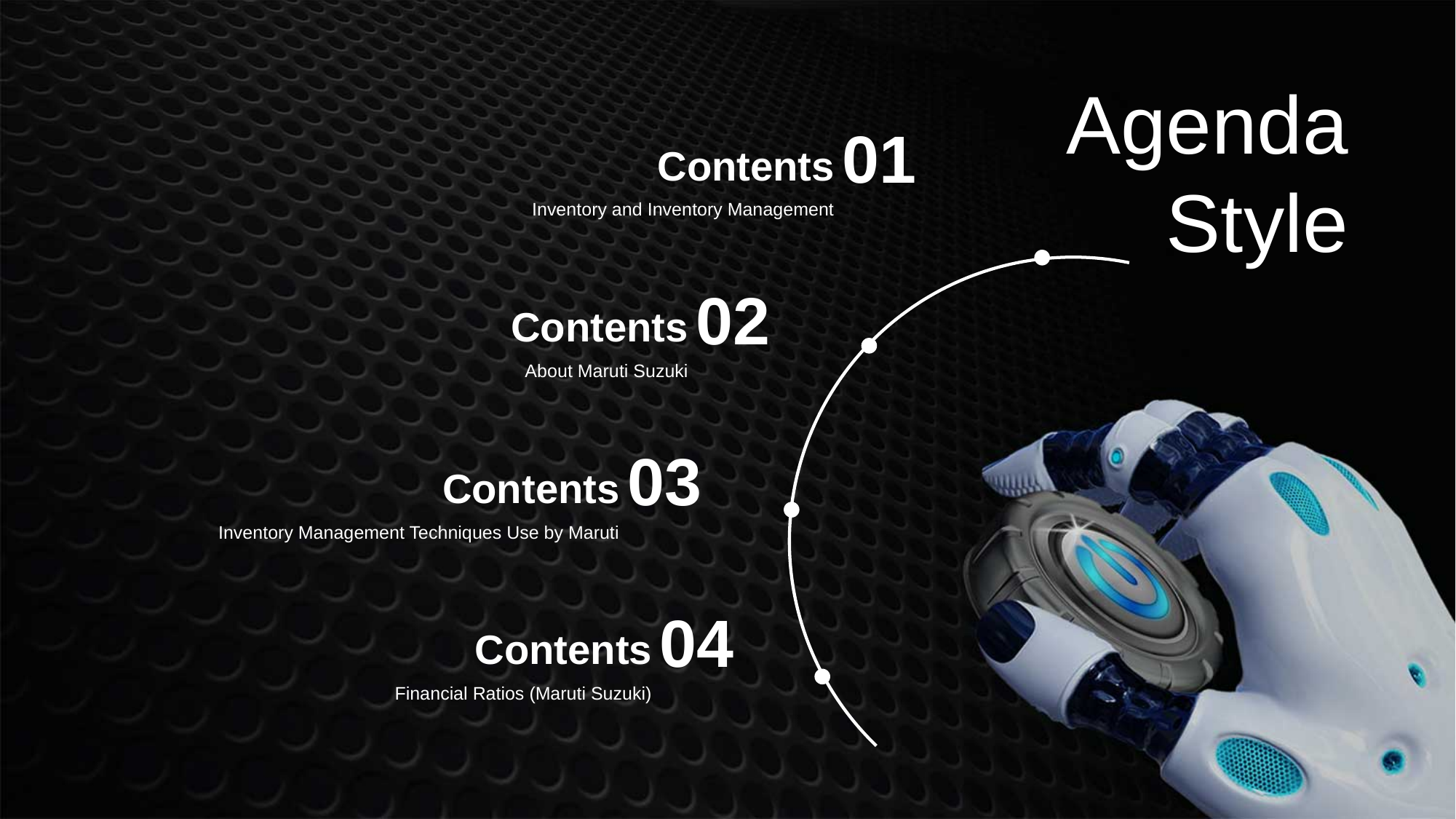

Agenda Style
01
Contents
Inventory and Inventory Management

02
Contents
About Maruti Suzuki

03
Contents
Inventory Management Techniques Use by Maruti

04
Contents
Financial Ratios (Maruti Suzuki)